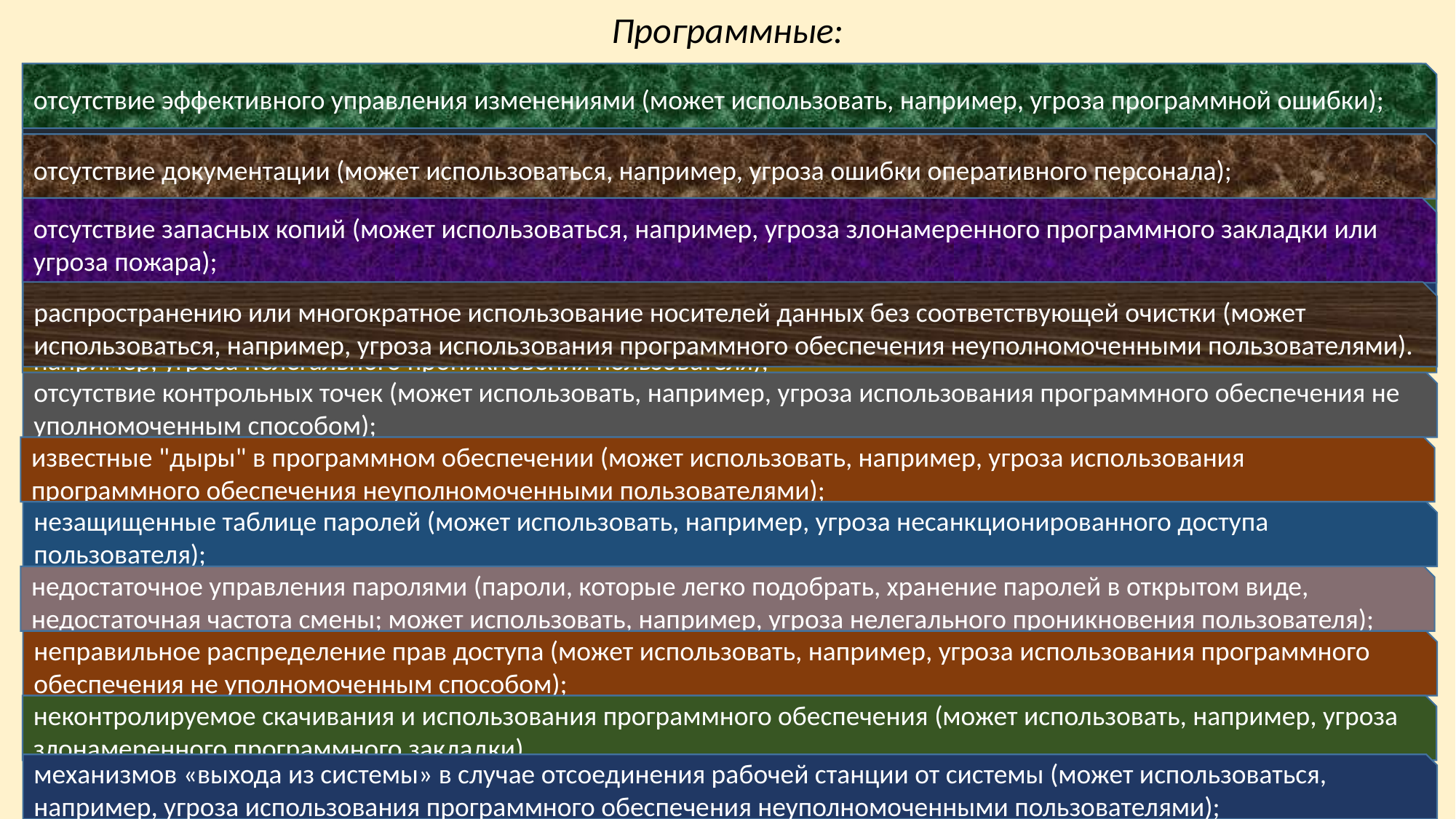

# Программные:
отсутствие эффективного управления изменениями (может использовать, например, угроза программной ошибки);
неполные или непонятные для разработчиков технические требования (может использовать, например, угроза программной ошибки);

отсутствие документации (может использоваться, например, угроза ошибки оперативного персонала);
отсутствие или недостаточность испытание программного обеспечения (может использоваться, например, угроза использования программного обеспечения неуполномоченными пользователями);

отсутствие запасных копий (может использоваться, например, угроза злонамеренного программного закладки или угроза пожара);
сложный интерфейс (может использовать, например, угроза ошибки эксплуатационного персонала);

распространению или многократное использование носителей данных без соответствующей очистки (может использоваться, например, угроза использования программного обеспечения неуполномоченными пользователями).
отсутствие идентификационных и познавательных механизмов, таких как аутентификация (может использоваться, например, угроза нелегального проникновения пользователя);
отсутствие контрольных точек (может использовать, например, угроза использования программного обеспечения не уполномоченным способом);
известные "дыры" в программном обеспечении (может использовать, например, угроза использования программного обеспечения неуполномоченными пользователями);
незащищенные таблице паролей (может использовать, например, угроза несанкционированного доступа пользователя);
недостаточное управления паролями (пароли, которые легко подобрать, хранение паролей в открытом виде, недостаточная частота смены; может использовать, например, угроза нелегального проникновения пользователя);
неправильное распределение прав доступа (может использовать, например, угроза использования программного обеспечения не уполномоченным способом);
неконтролируемое скачивания и использования программного обеспечения (может использовать, например, угроза злонамеренного программного закладки)
механизмов «выхода из системы» в случае отсоединения рабочей станции от системы (может использоваться, например, угроза использования программного обеспечения неуполномоченными пользователями);